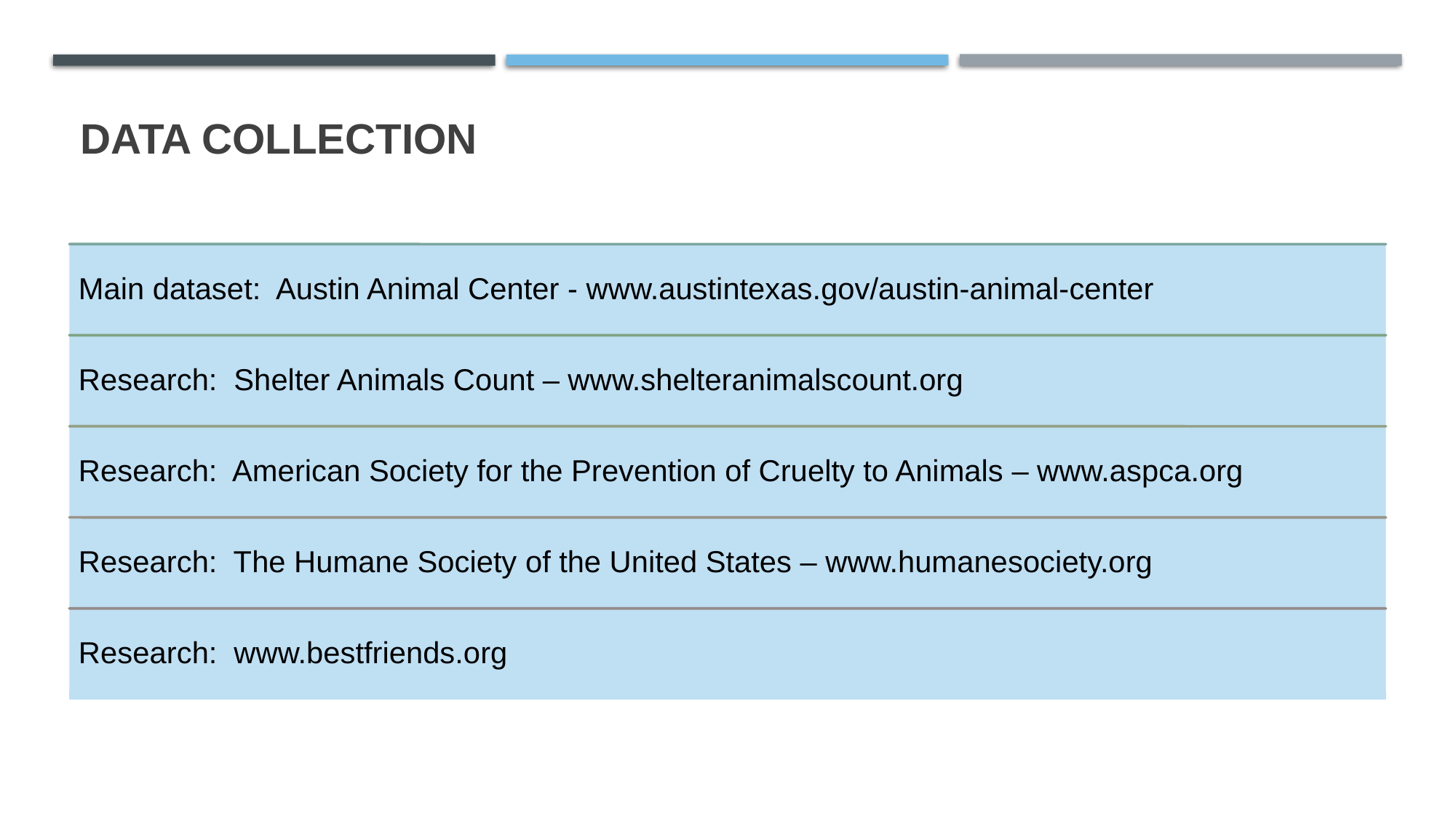

# Data Collection
Main dataset:  Austin Animal Center - www.austintexas.gov/austin-animal-center
Research:  Shelter Animals Count – www.shelteranimalscount.org
Research:  American Society for the Prevention of Cruelty to Animals – www.aspca.org
Research:  The Humane Society of the United States – www.humanesociety.org
Research:  www.bestfriends.org